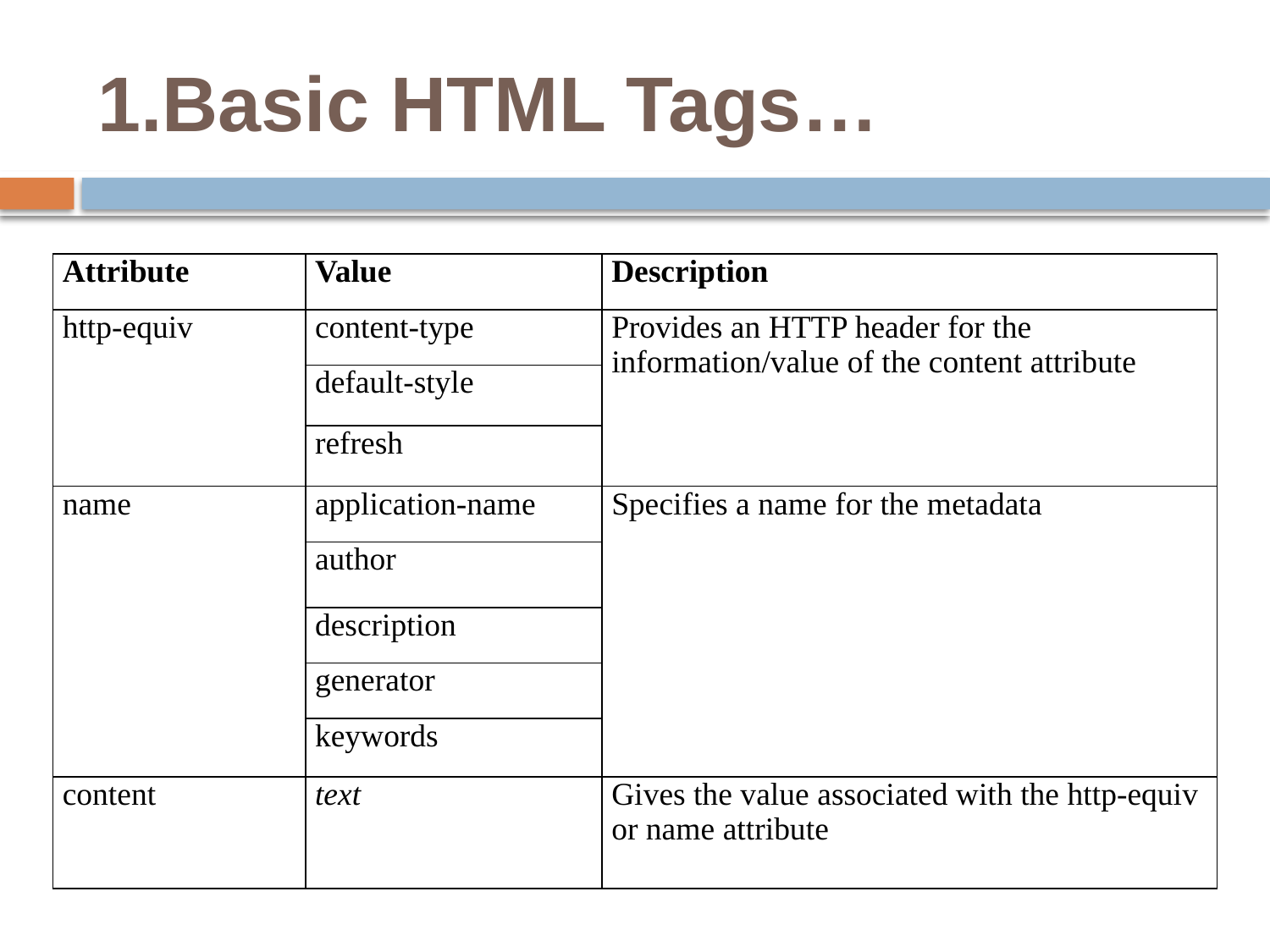

# 1.Basic HTML Tags…
| Attribute | Value | Description |
| --- | --- | --- |
| http-equiv | content-type | Provides an HTTP header for the information/value of the content attribute |
|  | default-style |  |
|  | refresh |  |
| name | application-name | Specifies a name for the metadata |
|  | author |  |
|  | description |  |
|  | generator |  |
|  | keywords |  |
| content | text | Gives the value associated with the http-equiv or name attribute |